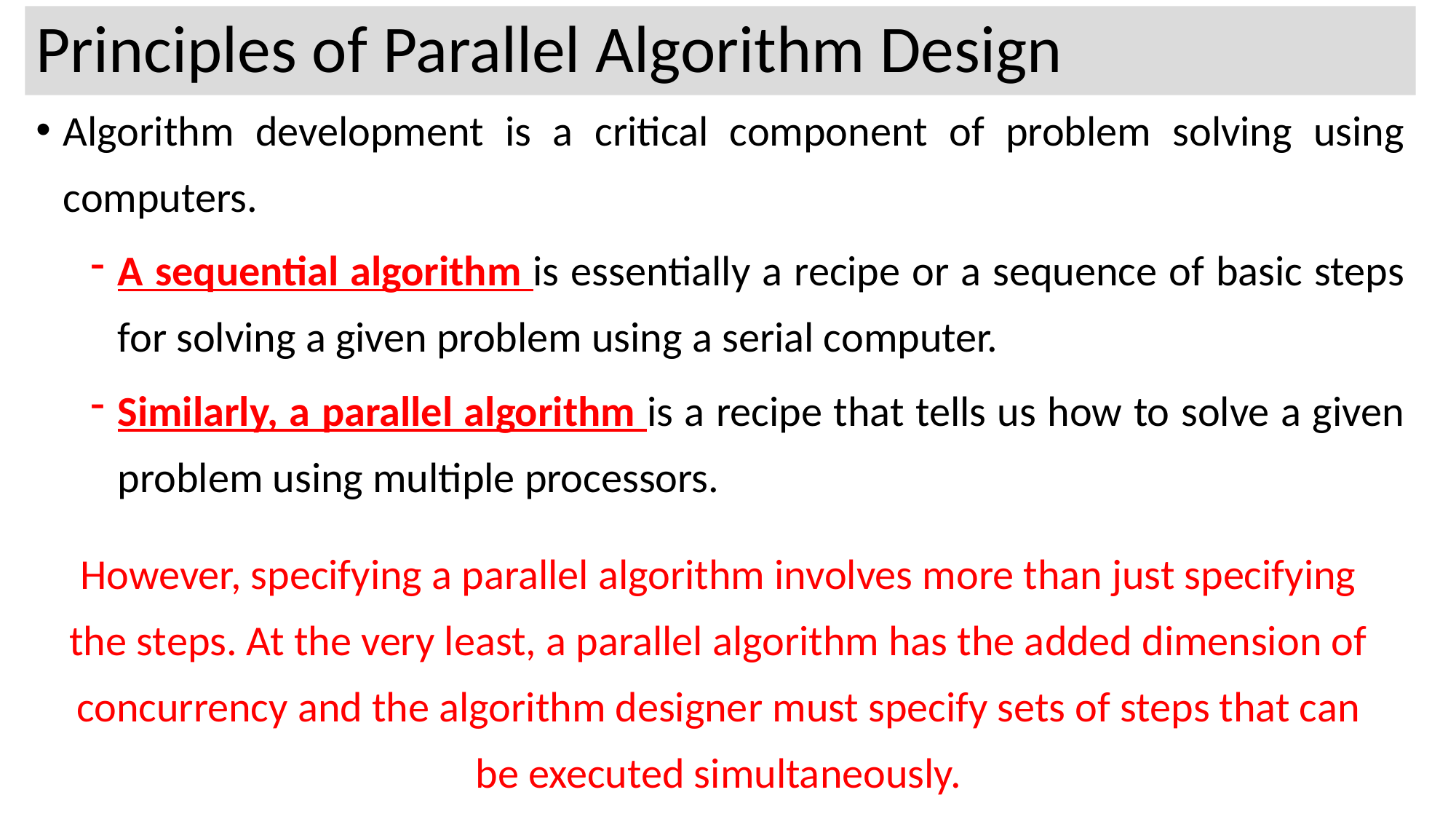

# Principles of Parallel Algorithm Design
Algorithm development is a critical component of problem solving using computers.
A sequential algorithm is essentially a recipe or a sequence of basic steps for solving a given problem using a serial computer.
Similarly, a parallel algorithm is a recipe that tells us how to solve a given problem using multiple processors.
However, specifying a parallel algorithm involves more than just specifying the steps. At the very least, a parallel algorithm has the added dimension of concurrency and the algorithm designer must specify sets of steps that can be executed simultaneously.